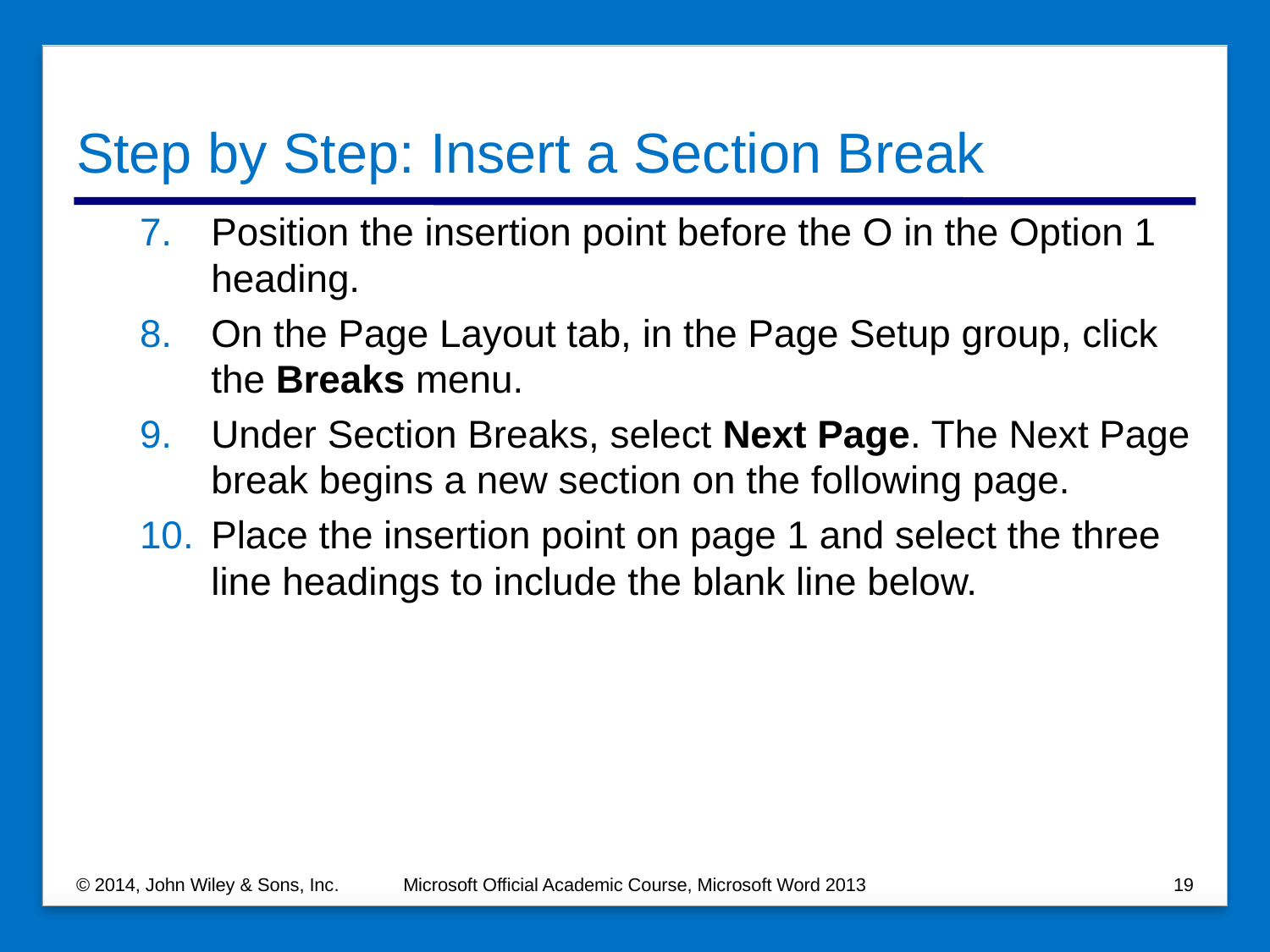

# Step by Step: Insert a Section Break
Position the insertion point before the O in the Option 1 heading.
On the Page Layout tab, in the Page Setup group, click the Breaks menu.
Under Section Breaks, select Next Page. The Next Page break begins a new section on the following page.
Place the insertion point on page 1 and select the three line headings to include the blank line below.
© 2014, John Wiley & Sons, Inc.
Microsoft Official Academic Course, Microsoft Word 2013
19